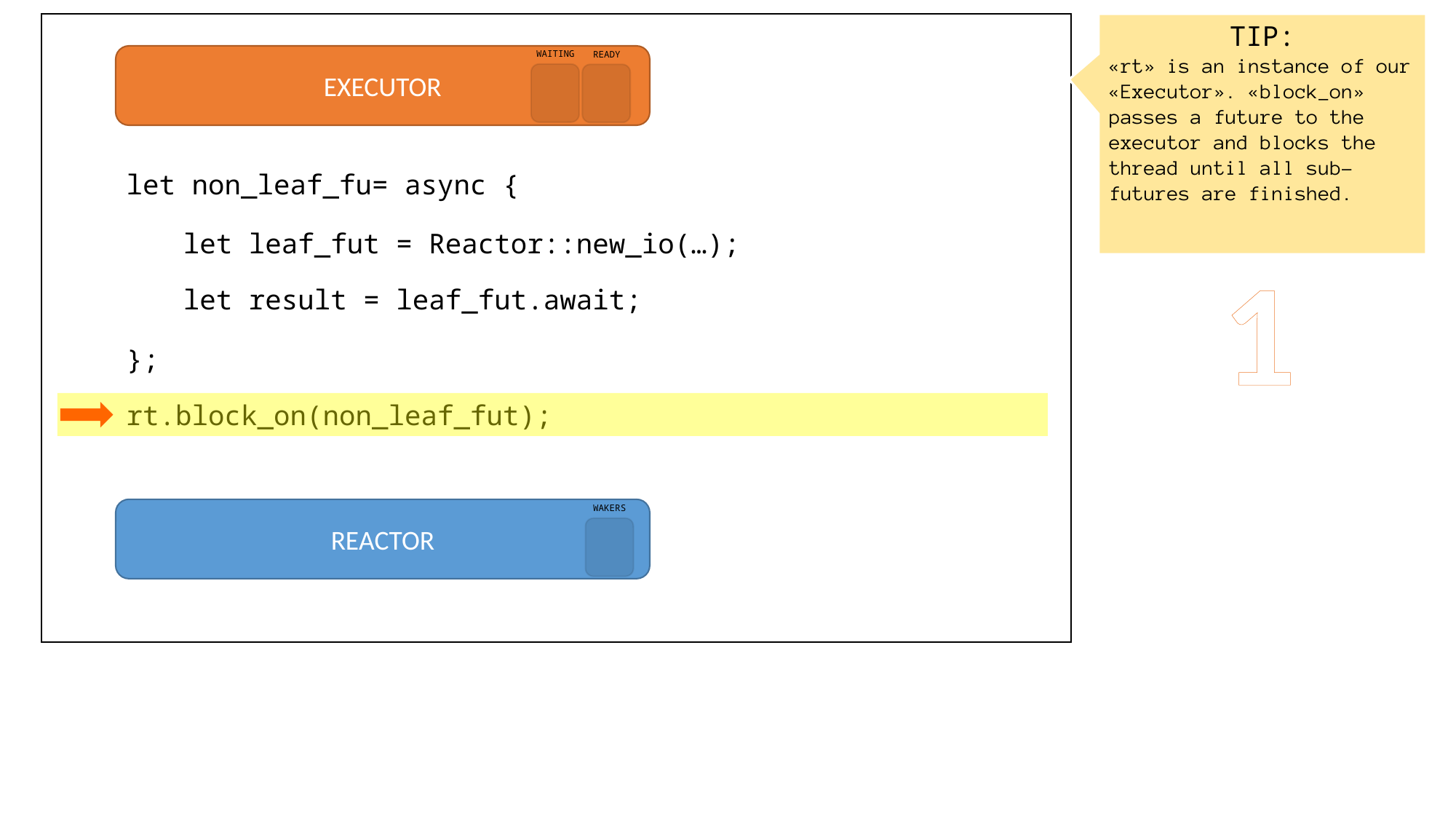

TIP:
«rt» is an instance of our «Executor». «block_on» passes a future to the executor and blocks the thread until all sub-futures are finished.
WAITING

READY

EXECUTOR
let non_leaf_fu= async {
let leaf_fut = Reactor::new_io(…);
1
let result = leaf_fut.await;
};

rt.block_on(non_leaf_fut);

WAKERS

REACTOR